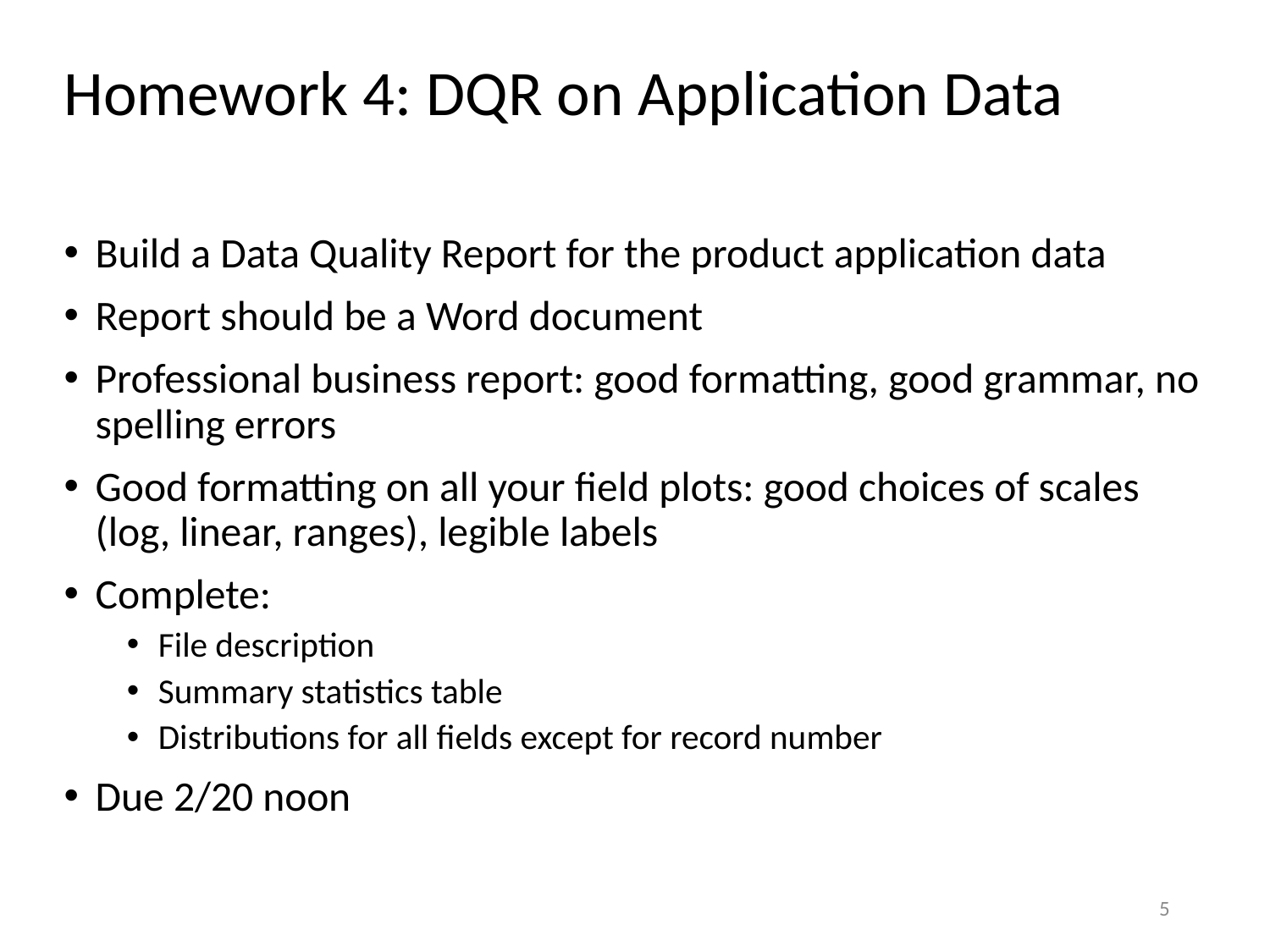

# Homework 4: DQR on Application Data
Build a Data Quality Report for the product application data
Report should be a Word document
Professional business report: good formatting, good grammar, no spelling errors
Good formatting on all your field plots: good choices of scales (log, linear, ranges), legible labels
Complete:
File description
Summary statistics table
Distributions for all fields except for record number
Due 2/20 noon

5